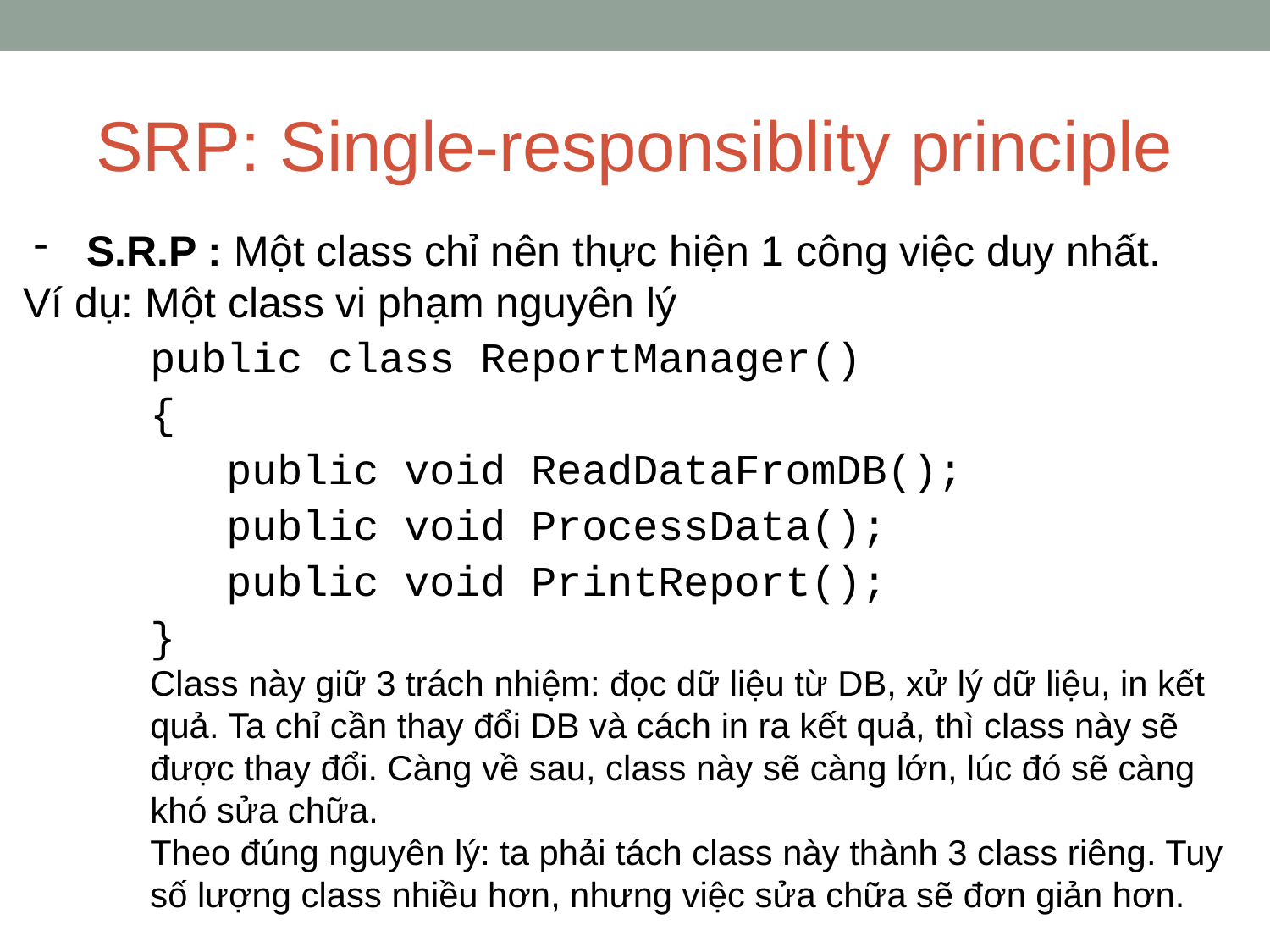

# SRP: Single-responsiblity principle
S.R.P : Một class chỉ nên thực hiện 1 công việc duy nhất.
Ví dụ: Một class vi phạm nguyên lý
public class ReportManager()
{
   public void ReadDataFromDB();
   public void ProcessData();
   public void PrintReport();
}
Class này giữ 3 trách nhiệm: đọc dữ liệu từ DB, xử lý dữ liệu, in kết quả. Ta chỉ cần thay đổi DB và cách in ra kết quả, thì class này sẽ được thay đổi. Càng về sau, class này sẽ càng lớn, lúc đó sẽ càng khó sửa chữa.
Theo đúng nguyên lý: ta phải tách class này thành 3 class riêng. Tuy số lượng class nhiều hơn, nhưng việc sửa chữa sẽ đơn giản hơn.